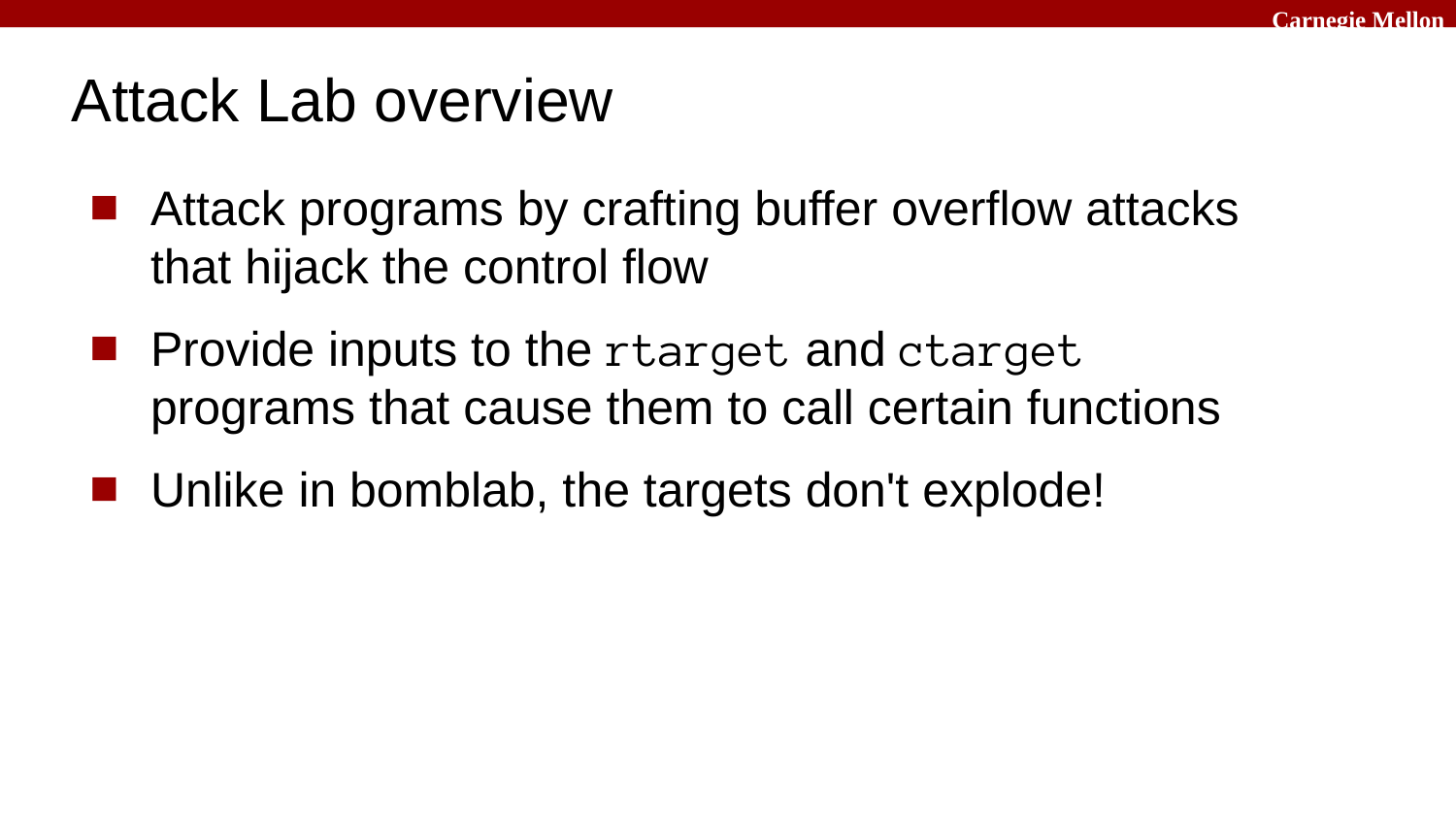

# Attack Lab overview
Attack programs by crafting buffer overflow attacks that hijack the control flow
Provide inputs to the rtarget and ctarget programs that cause them to call certain functions
Unlike in bomblab, the targets don't explode!